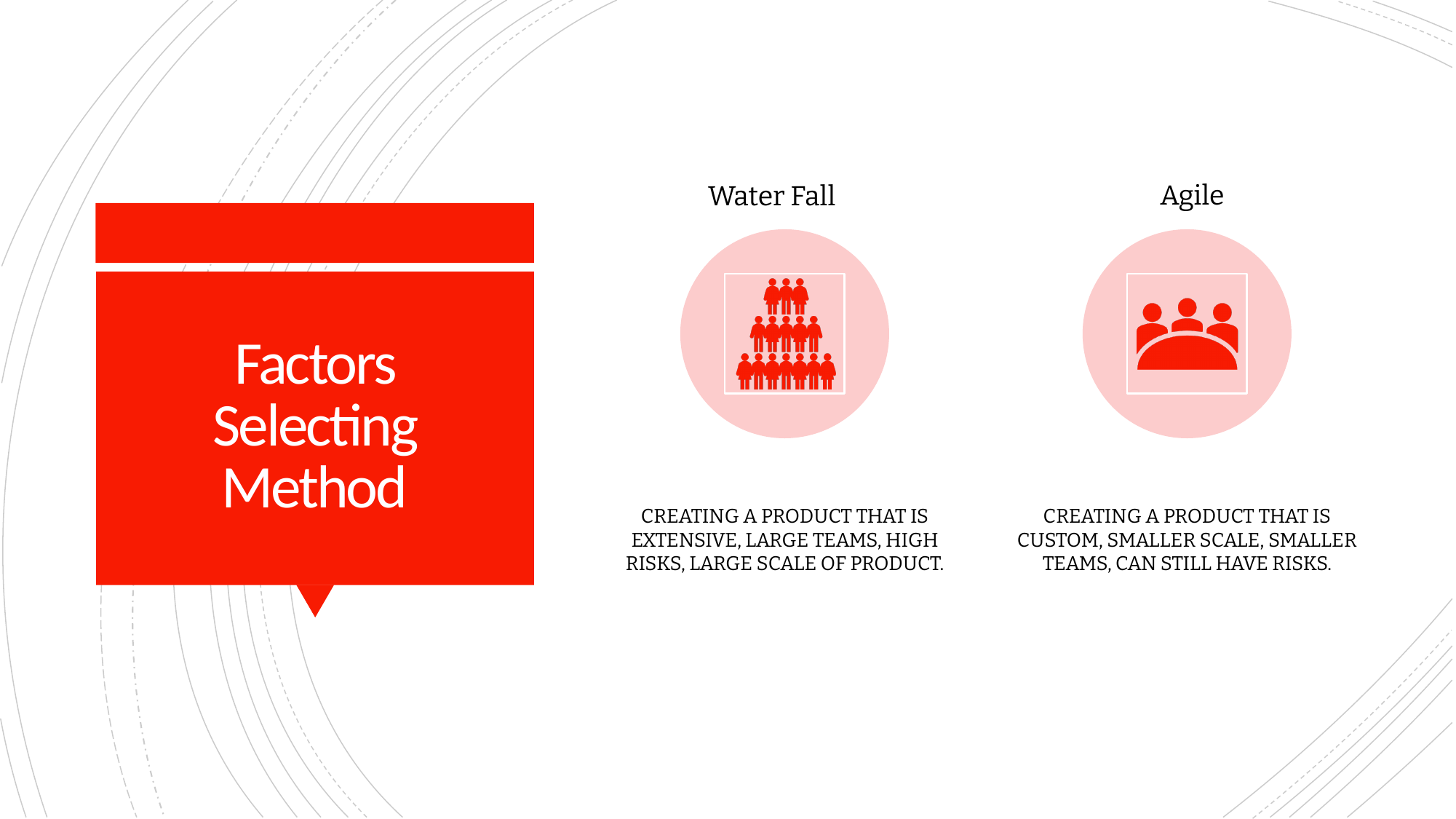

Creating a product that is extensive, large teams, high risks, large scale of product.
Creating a product that is custom, smaller scale, smaller teams, can still have risks.
Agile
Water Fall
# Factors Selecting Method